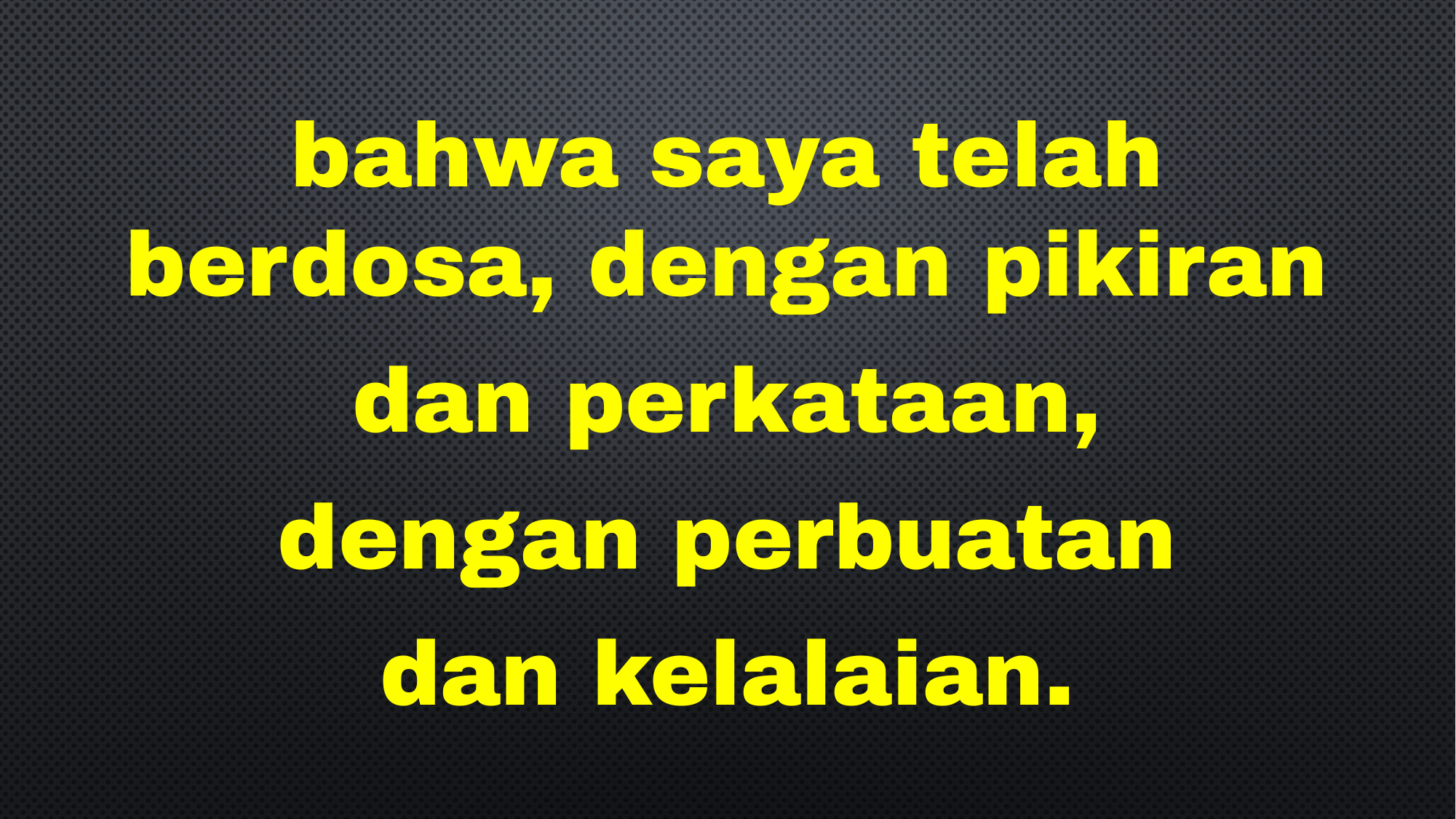

bahwa saya telah berdosa, dengan pikiran
dan perkataan,
dengan perbuatan
dan kelalaian.